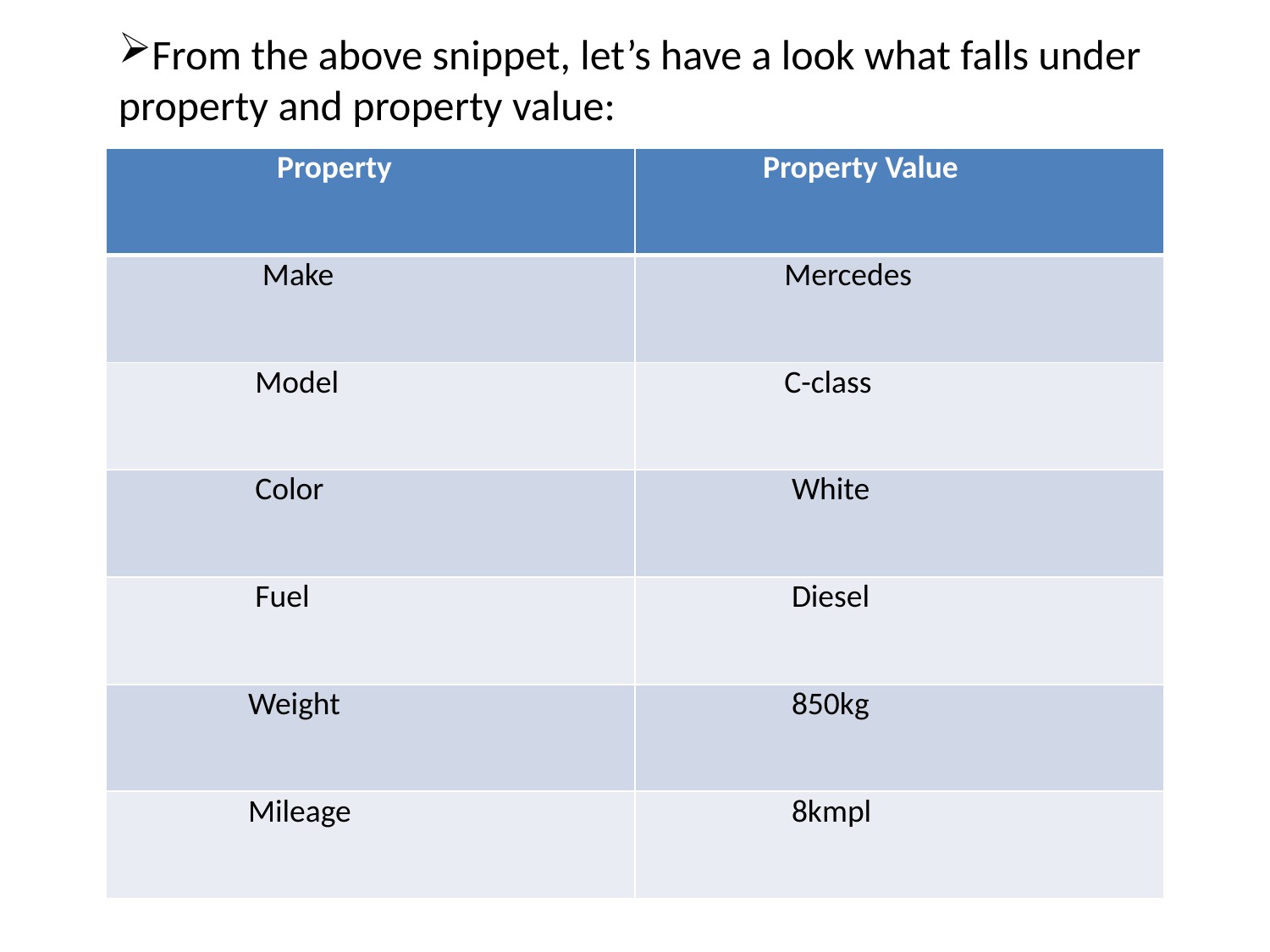

From the above snippet, let’s have a look what falls under property and property value:
| Property | Property Value |
| --- | --- |
| Make | Mercedes |
| Model | C-class |
| Color | White |
| Fuel | Diesel |
| Weight | 850kg |
| Mileage | 8kmpl |